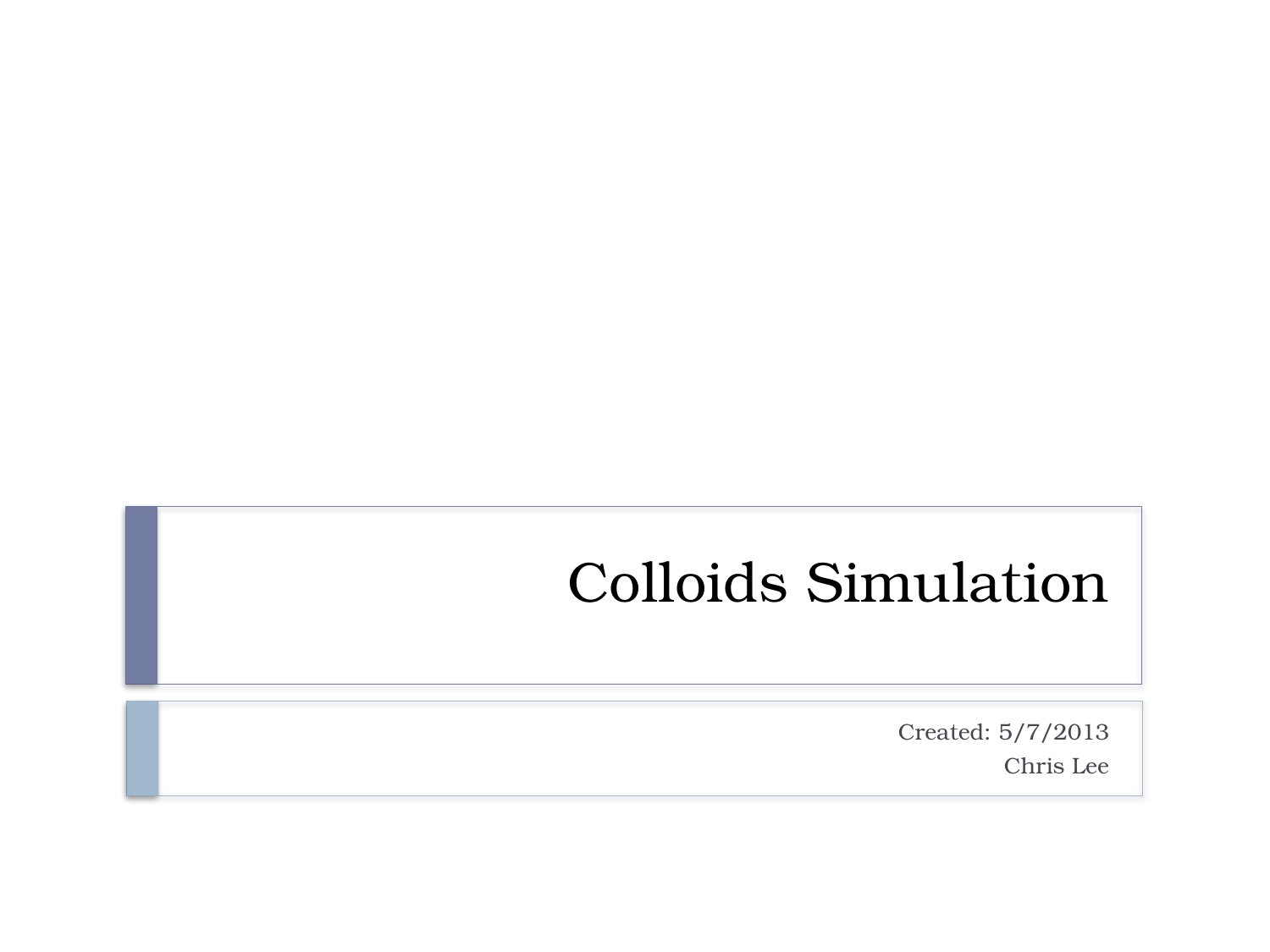

# Colloids Simulation
Created: 5/7/2013
Chris Lee